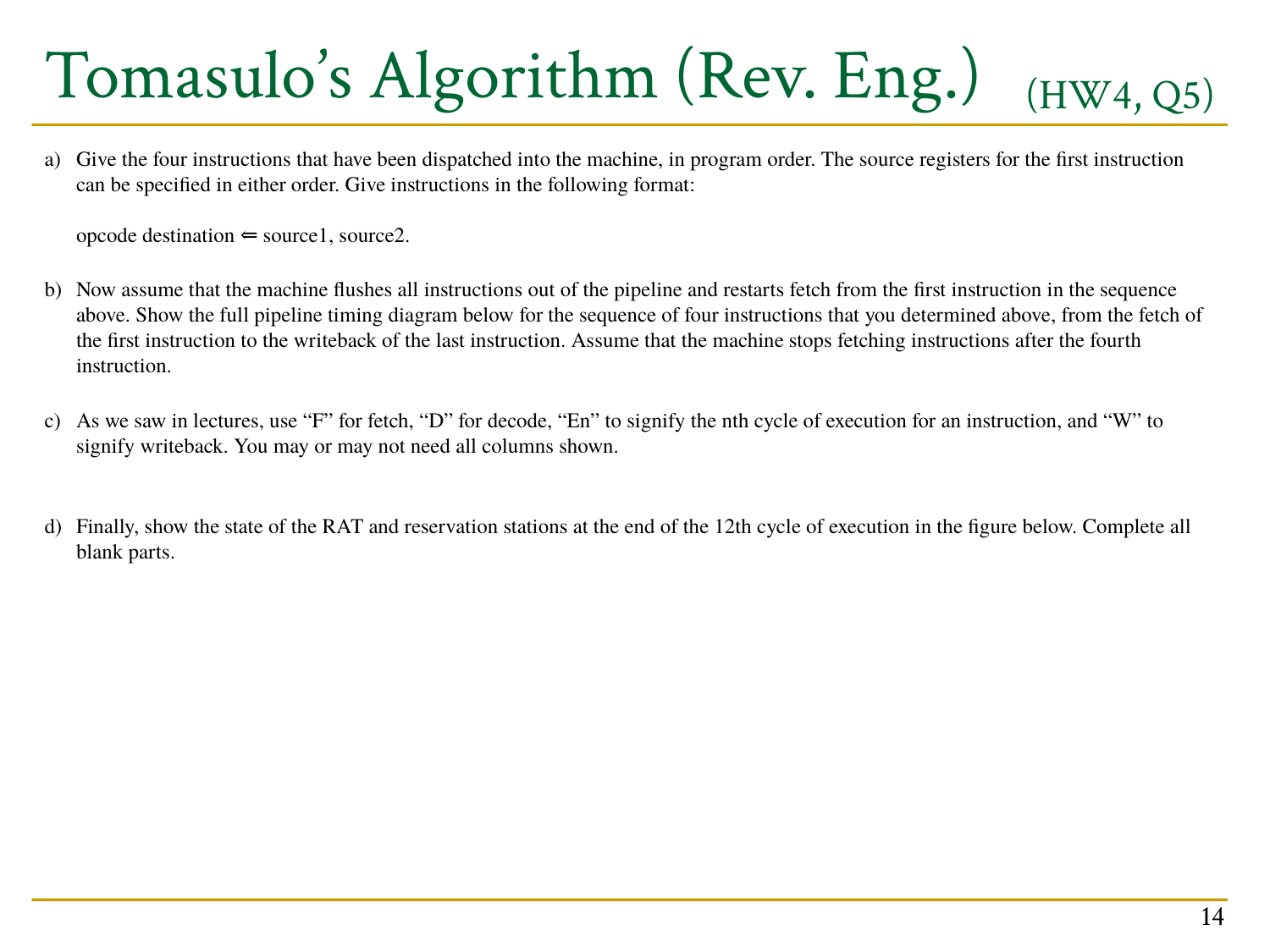

# Tomasulo’s Algorithm (Rev. Eng.)
(HW4, Q5)
Give the four instructions that have been dispatched into the machine, in program order. The source registers for the first instruction can be specified in either order. Give instructions in the following format:
opcode destination ⇐ source1, source2.
Now assume that the machine flushes all instructions out of the pipeline and restarts fetch from the first instruction in the sequence above. Show the full pipeline timing diagram below for the sequence of four instructions that you determined above, from the fetch of the first instruction to the writeback of the last instruction. Assume that the machine stops fetching instructions after the fourth instruction.
As we saw in lectures, use “F” for fetch, “D” for decode, “En” to signify the nth cycle of execution for an instruction, and “W” to signify writeback. You may or may not need all columns shown.
Finally, show the state of the RAT and reservation stations at the end of the 12th cycle of execution in the figure below. Complete all blank parts.
14